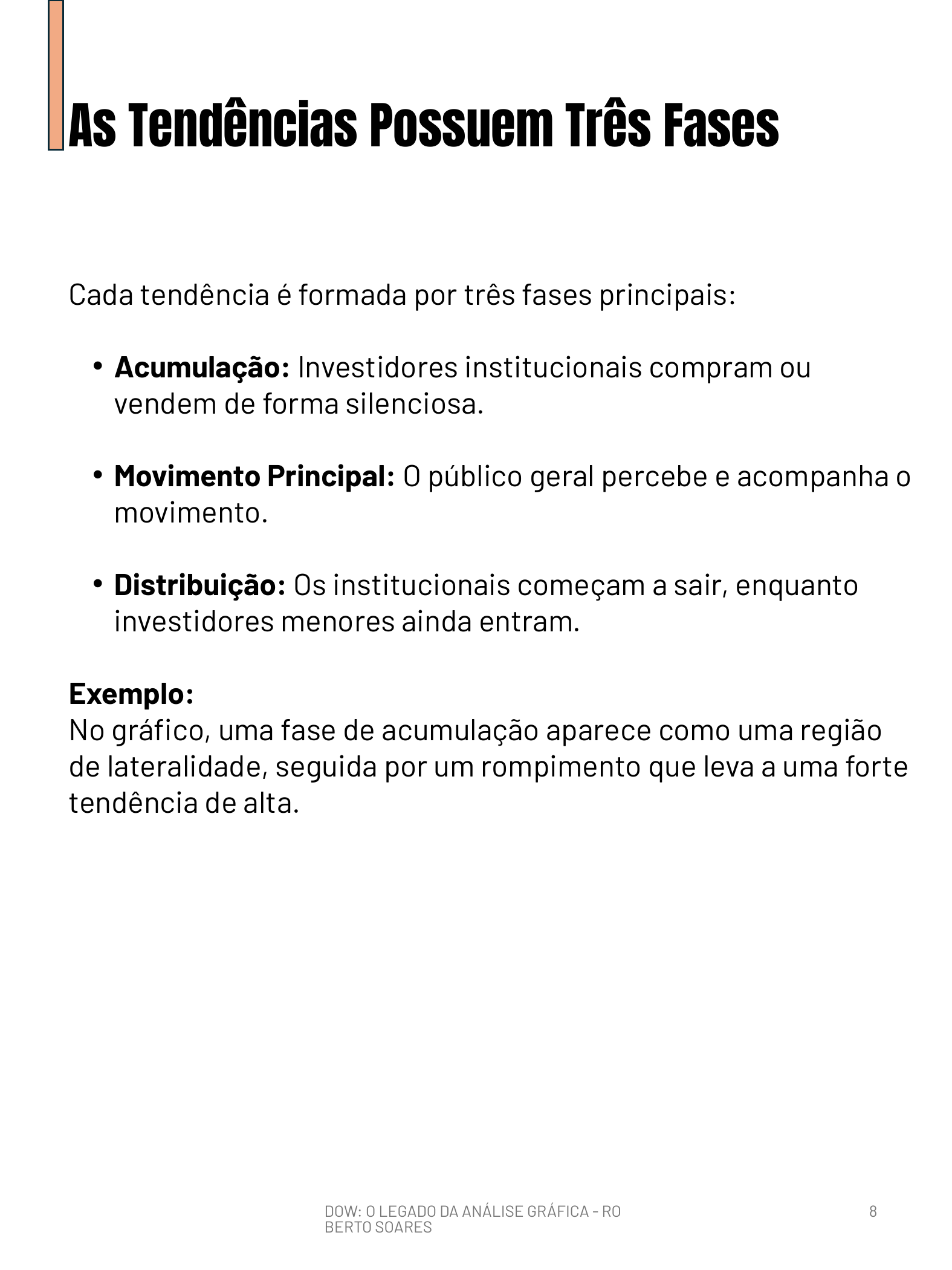

As Tendências Possuem Três Fases

Cada tendência é formada por três fases principais:

Acumulação: Investidores institucionais compram ou vendem de forma silenciosa.

Movimento Principal: O público geral percebe e acompanha o movimento.

Distribuição: Os institucionais começam a sair, enquanto investidores menores ainda entram.

Exemplo:
No gráfico, uma fase de acumulação aparece como uma região de lateralidade, seguida por um rompimento que leva a uma forte tendência de alta.
DOW: O LEGADO DA ANÁLISE GRÁFICA - ROBERTO SOARES
8